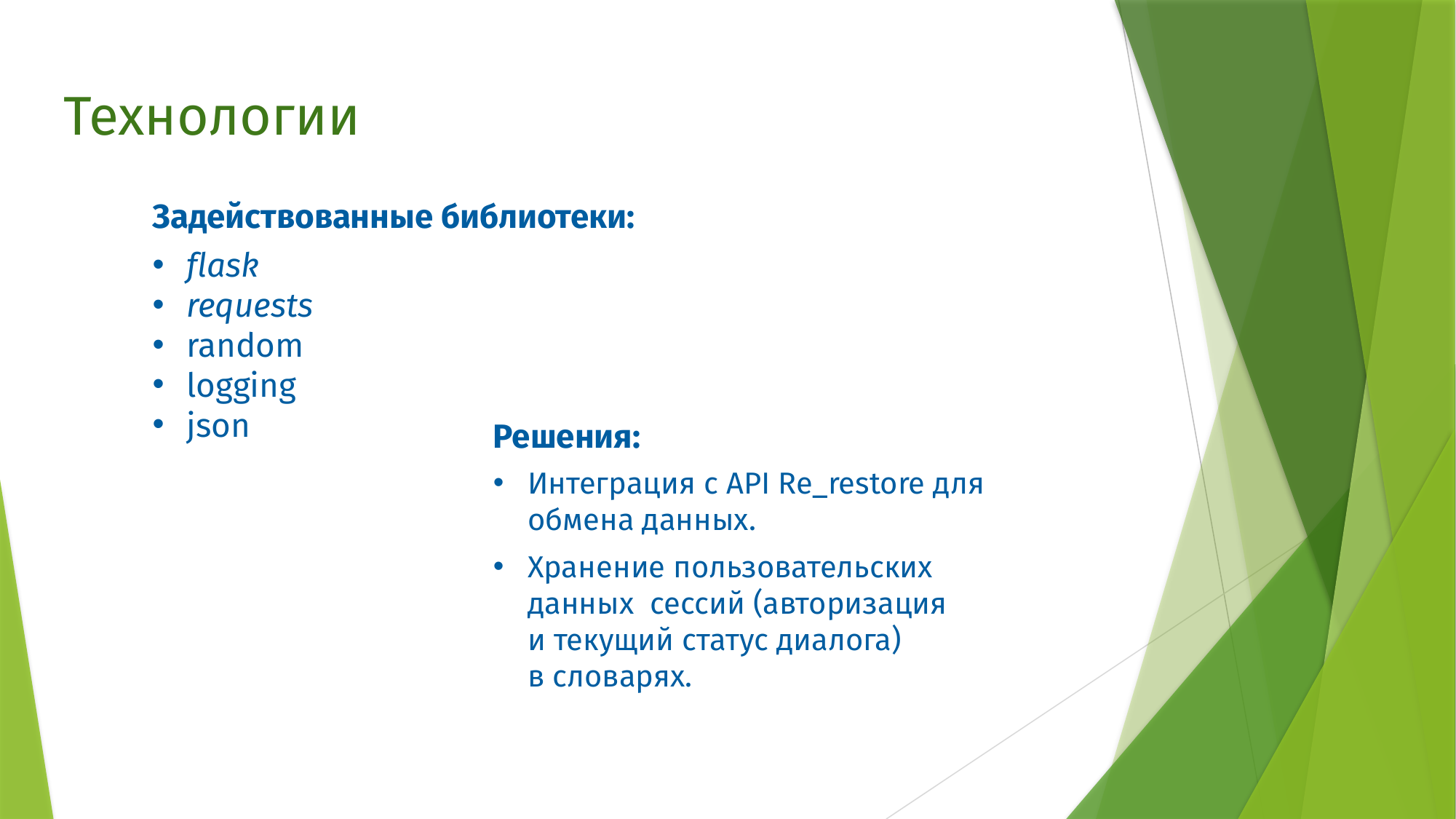

Технологии
Задействованные библиотеки:

flask
requests
random
logging
json
Решения:

Интеграция с API Re_restore для обмена данных.

Хранение пользовательских данных  сессий (авторизация      и текущий статус диалога)              в словарях.